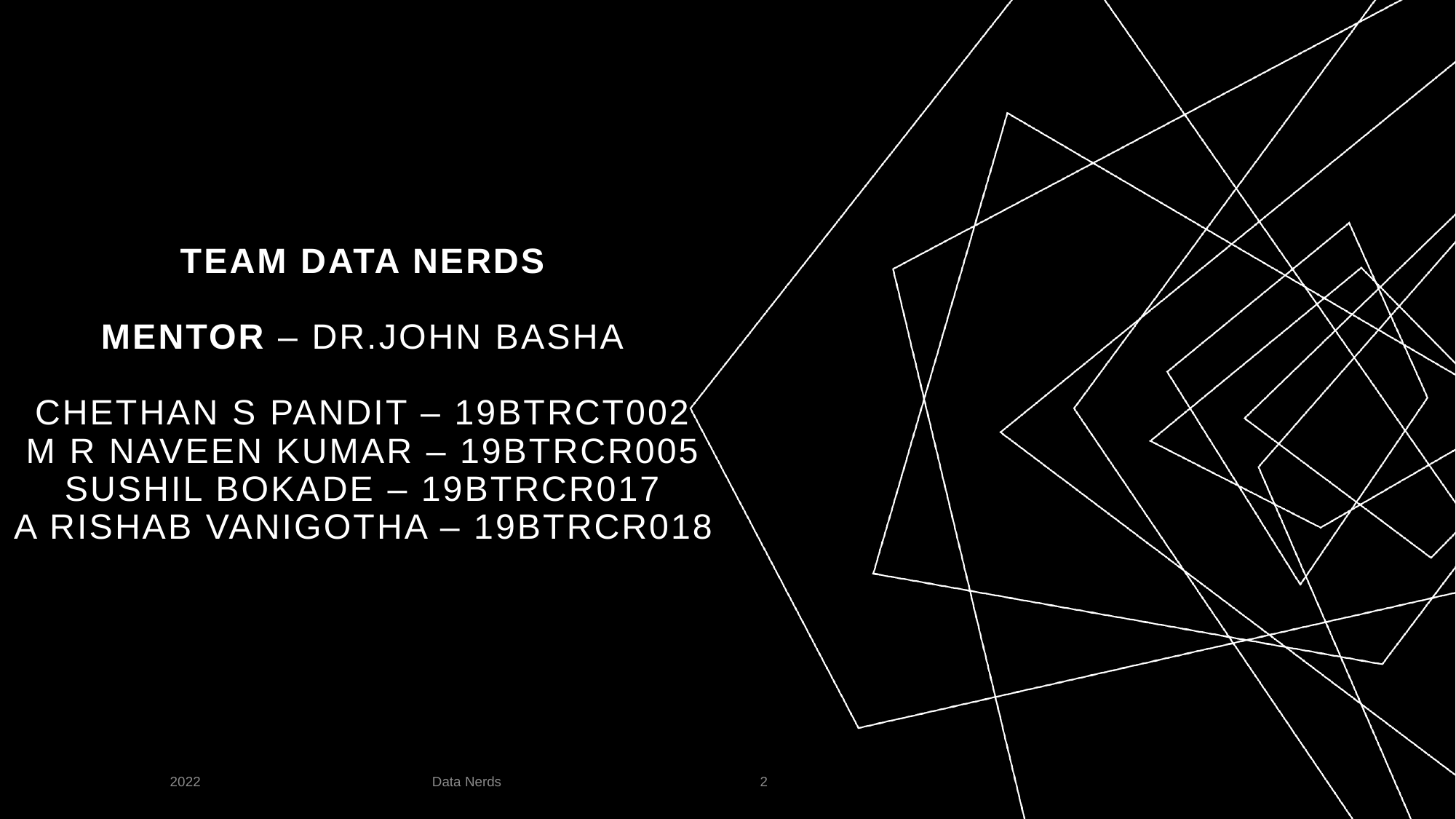

# Team Data Nerds Mentor – Dr.John Basha chethan s Pandit – 19btrct002 M R Naveen Kumar – 19Btrcr005 Sushil Bokade – 19BTRCR017 A Rishab Vanigotha – 19BTRCR018
Data Nerds
2022
2